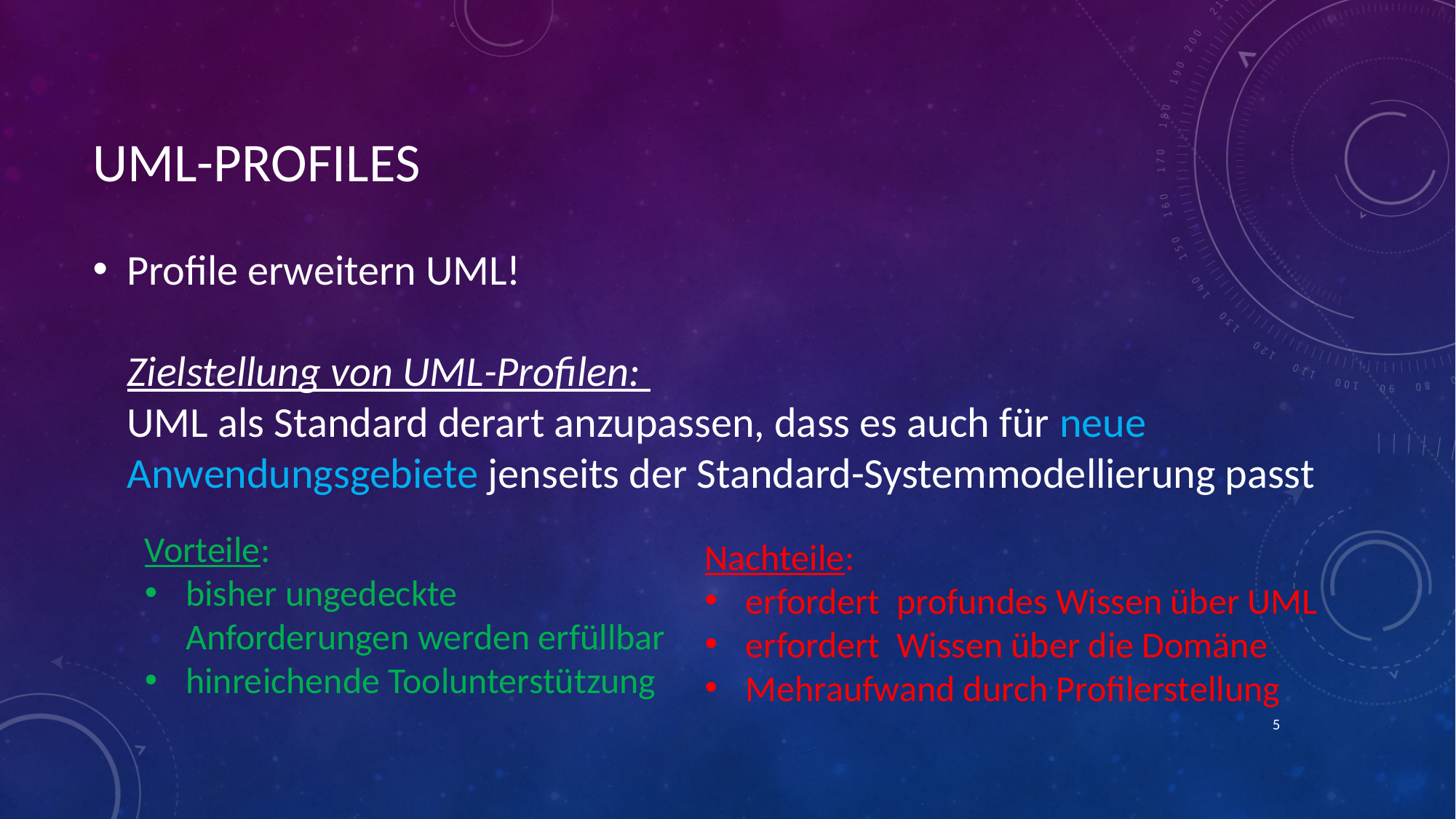

# UML-Profiles
Profile erweitern UML!
Zielstellung von UML-Profilen:
UML als Standard derart anzupassen, dass es auch für neue Anwendungsgebiete jenseits der Standard-Systemmodellierung passt
Vorteile:
bisher ungedeckte Anforderungen werden erfüllbar
hinreichende Toolunterstützung

Nachteile:
erfordert  profundes Wissen über UML
erfordert  Wissen über die Domäne
Mehraufwand durch Profilerstellung
5